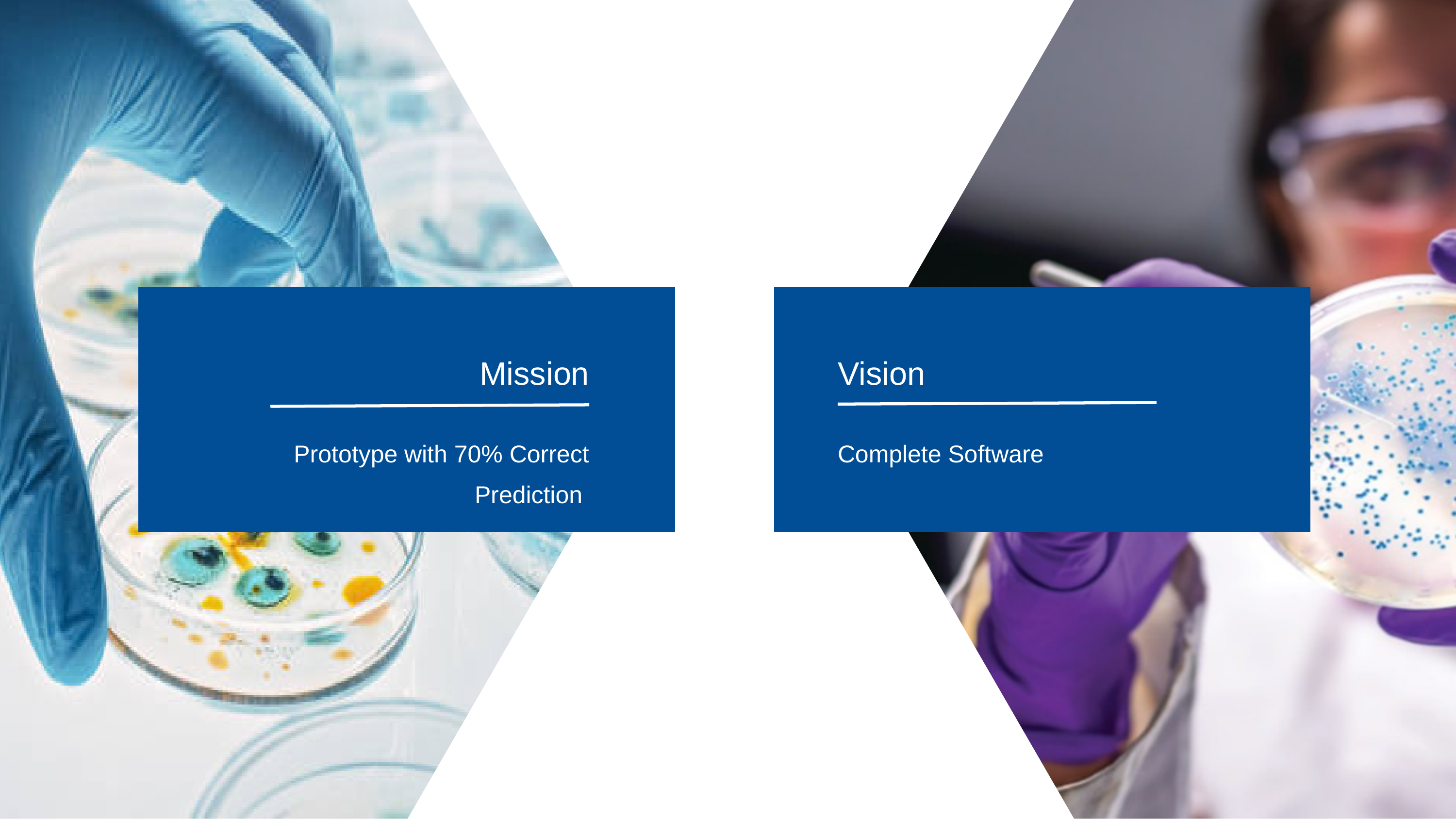

Mission
Vision
Prototype with 70% Correct Prediction
Complete Software